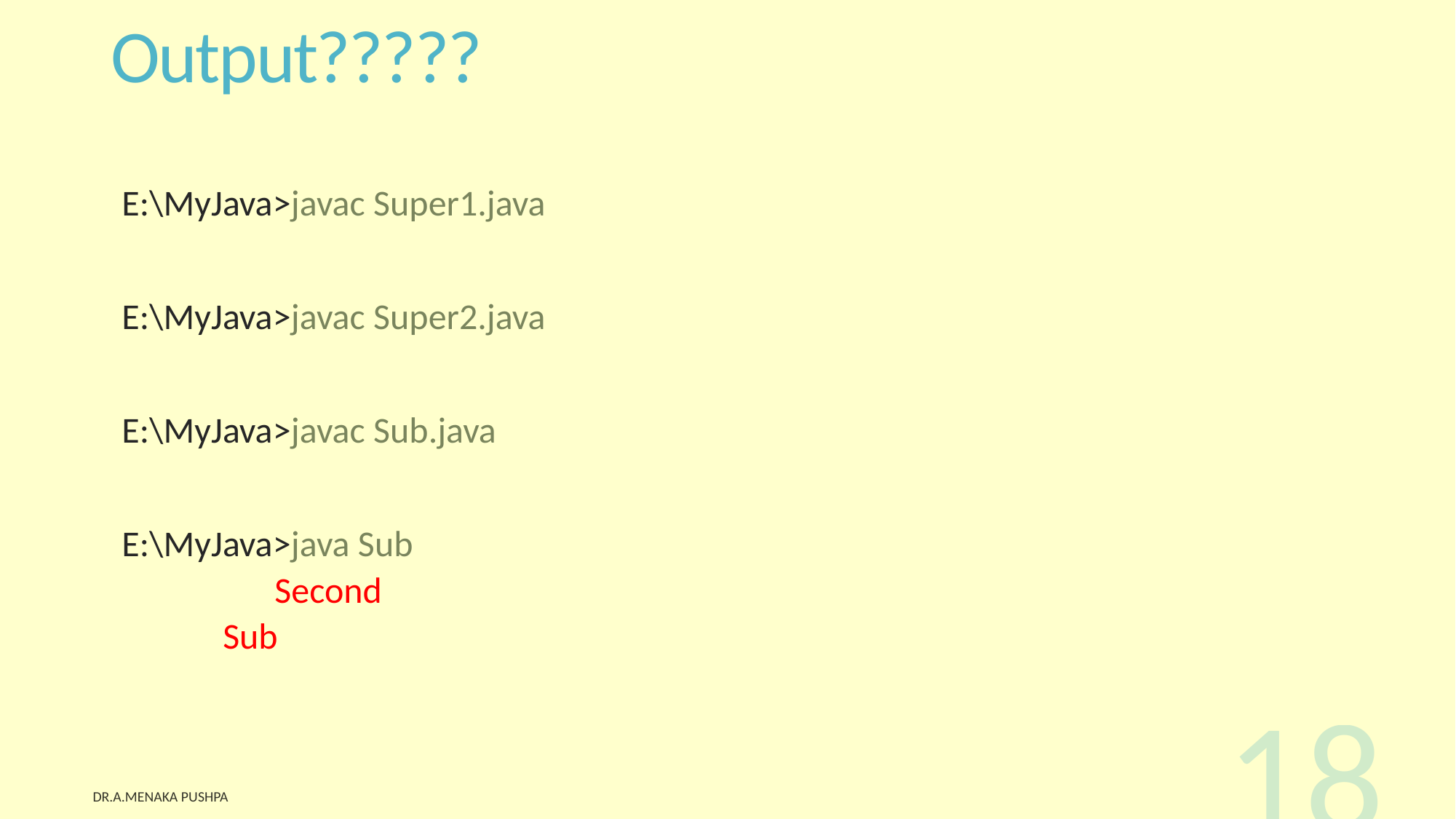

# Output?????
E:\MyJava>javac Super1.java

E:\MyJava>javac Super2.java

E:\MyJava>javac Sub.java

E:\MyJava>java Sub
	Second
       Sub
18
Dr.A.Menaka Pushpa